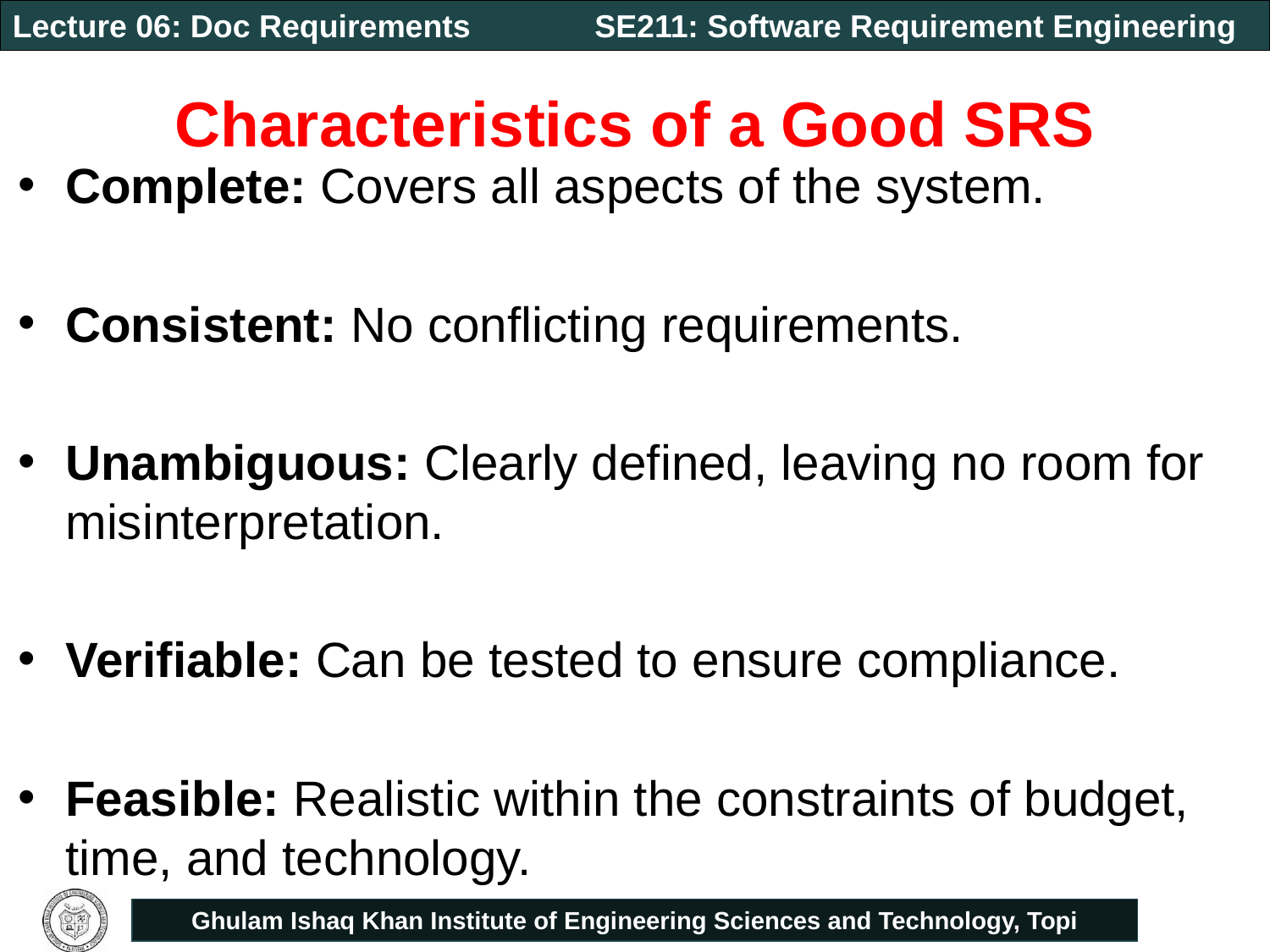

# Characteristics of a Good SRS
Complete: Covers all aspects of the system.

Consistent: No conflicting requirements.

Unambiguous: Clearly defined, leaving no room for misinterpretation.

Verifiable: Can be tested to ensure compliance.

Feasible: Realistic within the constraints of budget, time, and technology.